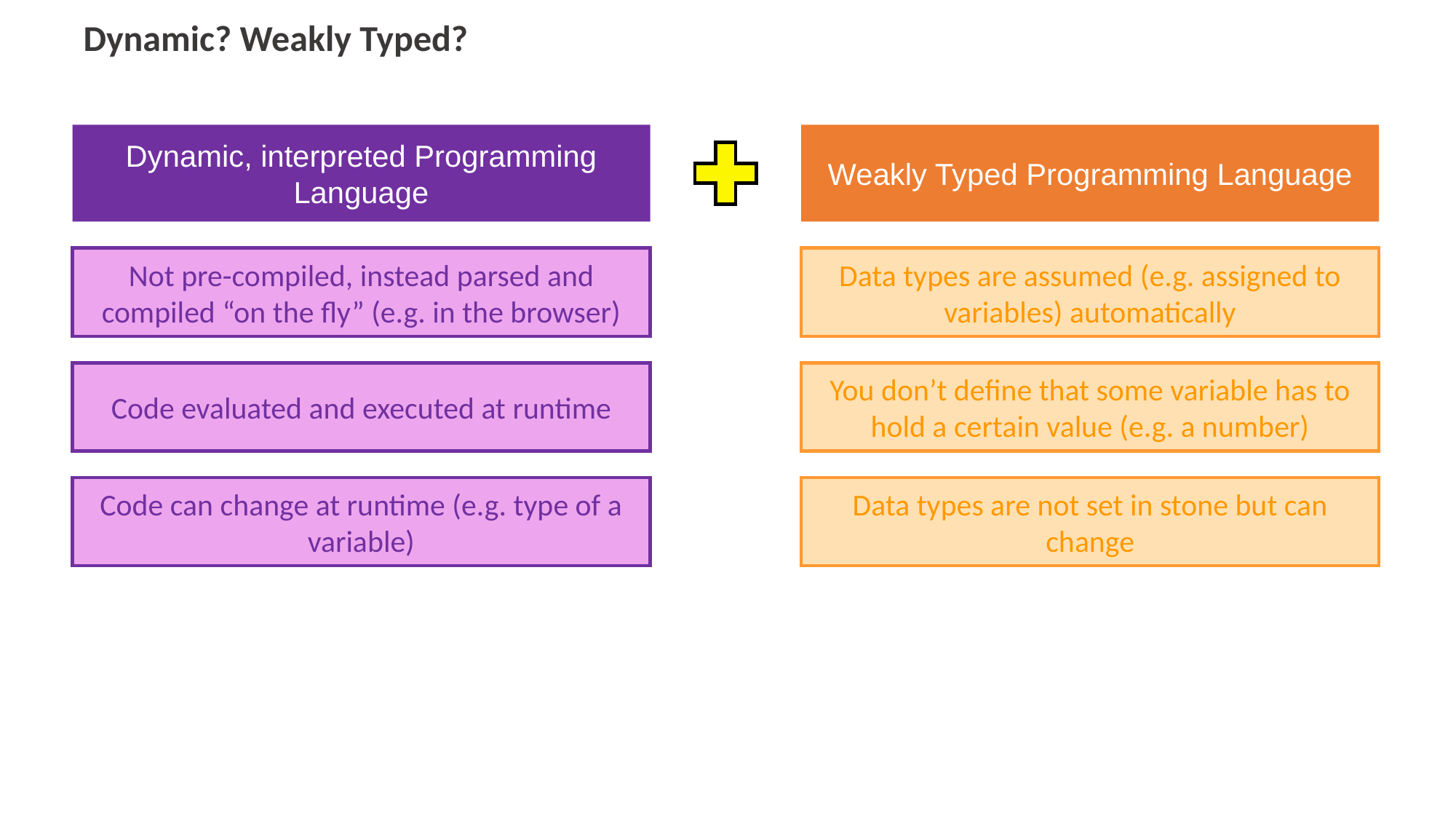

# Dynamic? Weakly Typed?
Dynamic, interpreted Programming Language
Weakly Typed Programming Language

Not pre-compiled, instead parsed and compiled “on the fly” (e.g. in the browser)
Data types are assumed (e.g. assigned to variables) automatically
Code evaluated and executed at runtime
You don’t define that some variable has to hold a certain value (e.g. a number)
Code can change at runtime (e.g. type of a variable)
Data types are not set in stone but can change